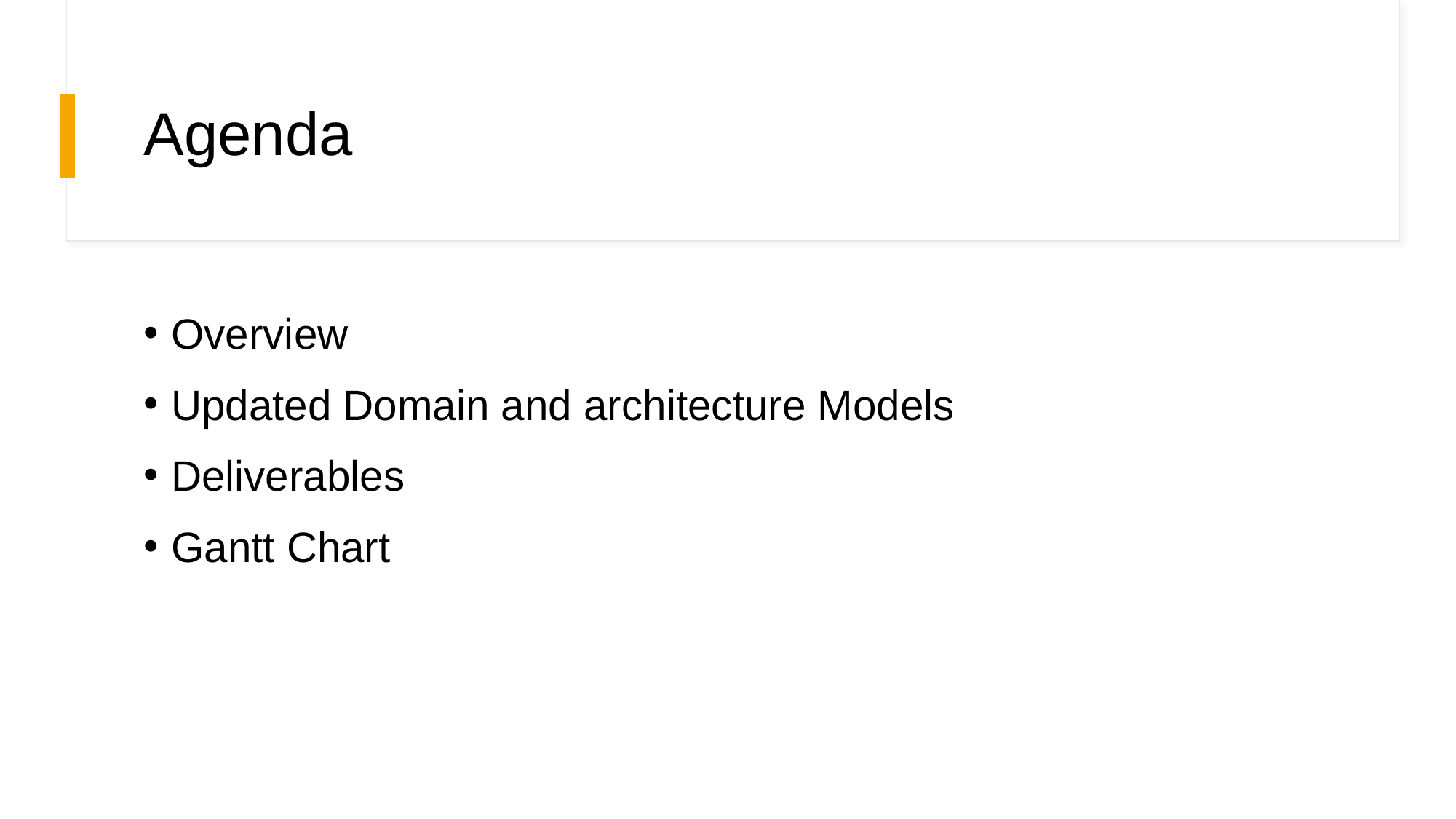

# Agenda
Overview
Updated Domain and architecture Models
Deliverables
Gantt Chart